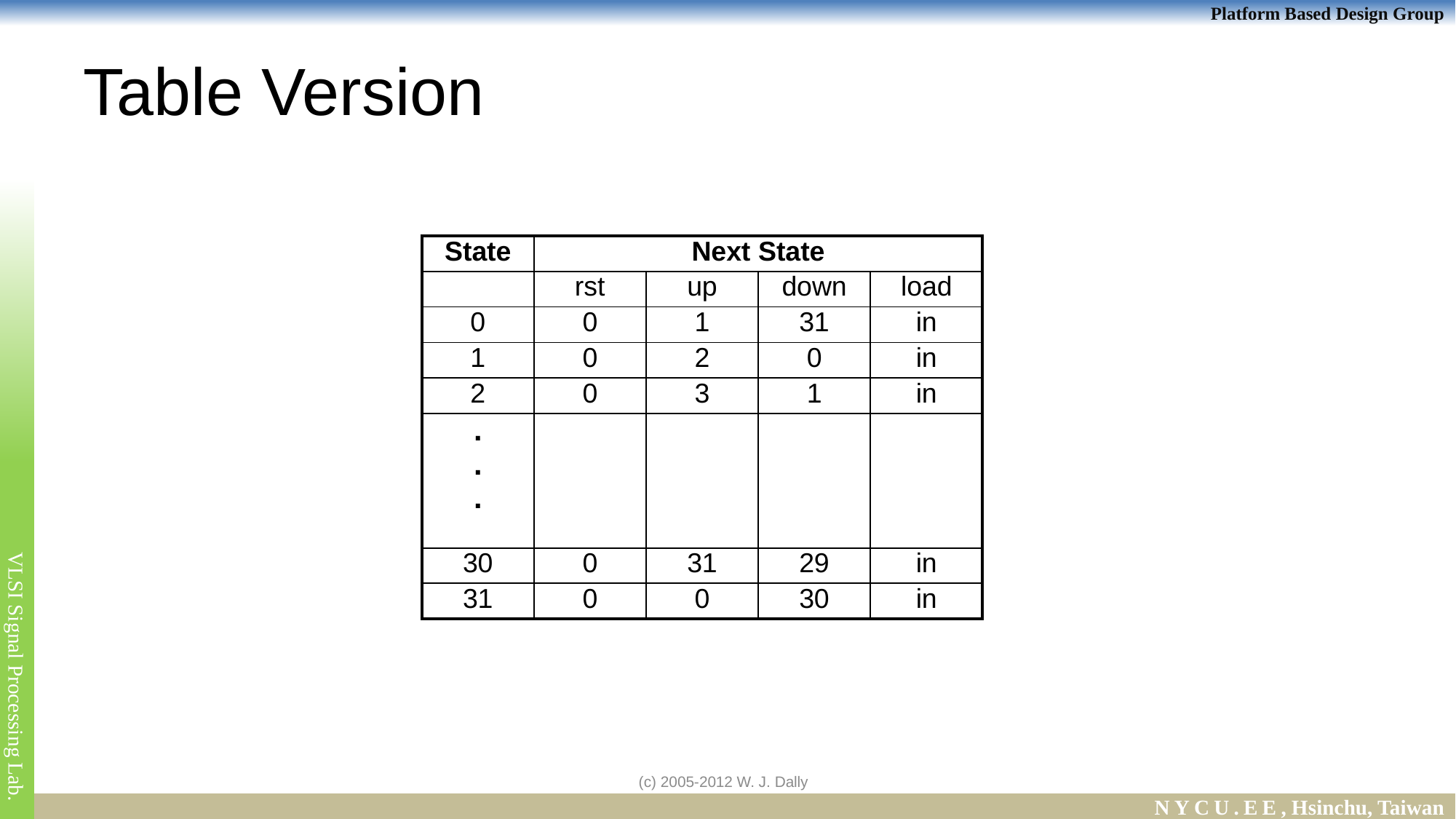

# Table Version
| State | Next State |  |  |  |
| --- | --- | --- | --- | --- |
|  | rst | up | down | load |
| 0 | 0 | 1 | 31 | in |
| 1 | 0 | 2 | 0 | in |
| 2 | 0 | 3 | 1 | in |
| . . . |  |  |  |  |
| 30 | 0 | 31 | 29 | in |
| 31 | 0 | 0 | 30 | in |
(c) 2005-2012 W. J. Dally